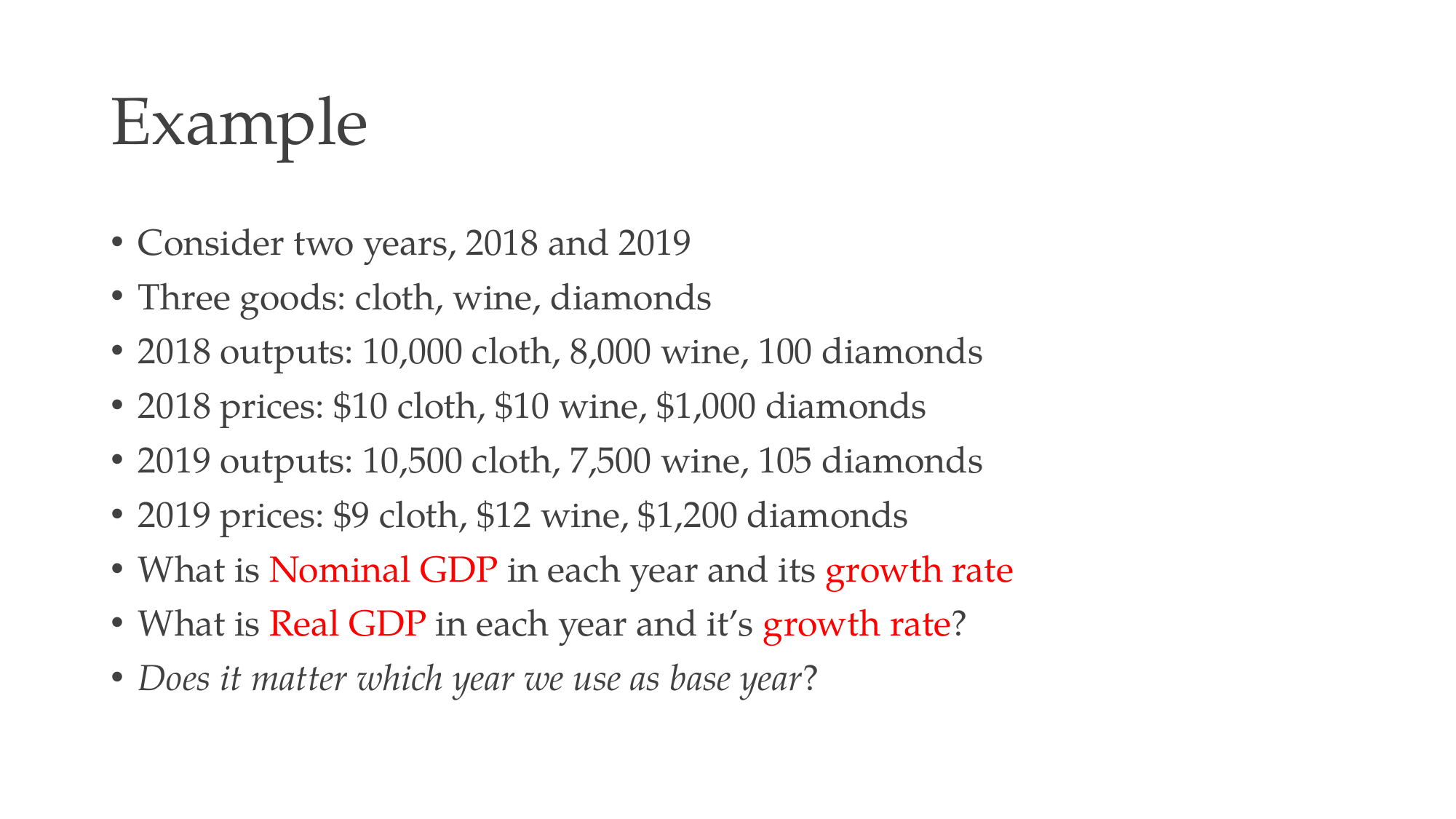

# Example
Consider two years, 2018 and 2019
Three goods: cloth, wine, diamonds
2018 outputs: 10,000 cloth, 8,000 wine, 100 diamonds
2018 prices: $10 cloth, $10 wine, $1,000 diamonds
2019 outputs: 10,500 cloth, 7,500 wine, 105 diamonds
2019 prices: $9 cloth, $12 wine, $1,200 diamonds
What is Nominal GDP in each year and its growth rate
What is Real GDP in each year and it’s growth rate?
Does it matter which year we use as base year?